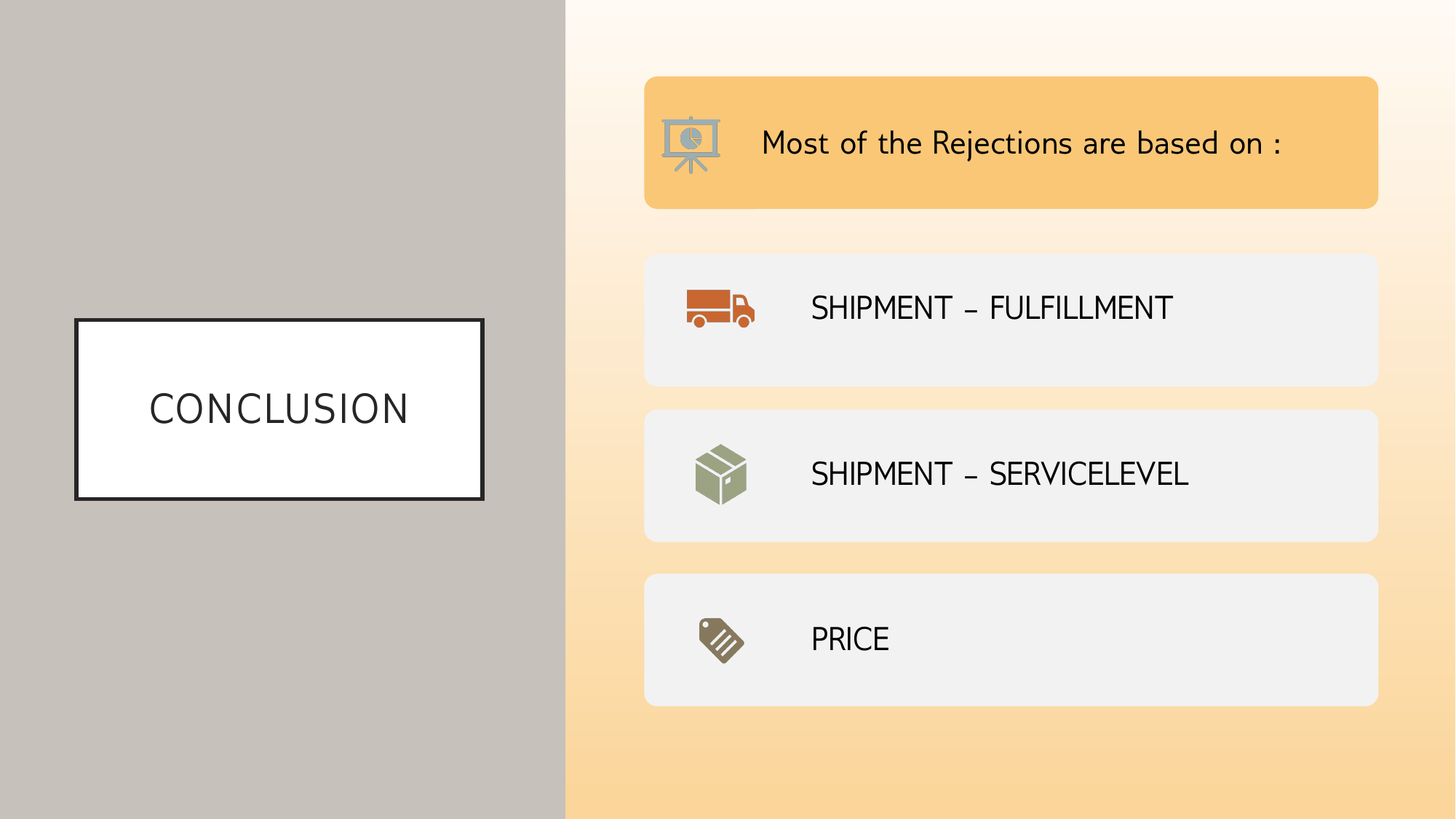

Most of the Rejections are based on :
SHIPMENT – FULFILLMENT
SHIPMENT – SERVICELEVEL
PRICE
# Conclusion